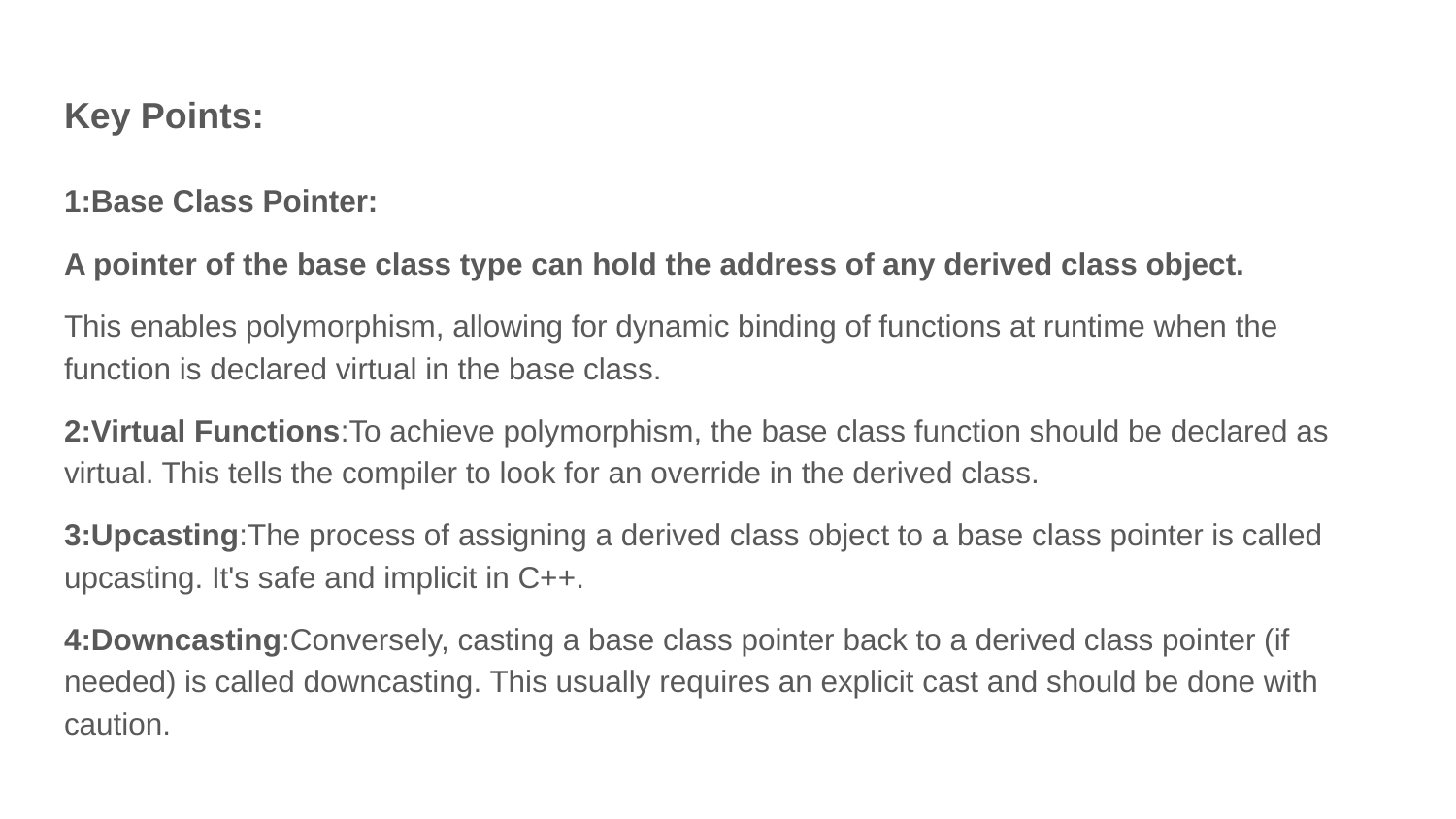

# Key Points:
1:Base Class Pointer:
A pointer of the base class type can hold the address of any derived class object.
This enables polymorphism, allowing for dynamic binding of functions at runtime when the function is declared virtual in the base class.
2:Virtual Functions:To achieve polymorphism, the base class function should be declared as virtual. This tells the compiler to look for an override in the derived class.
3:Upcasting:The process of assigning a derived class object to a base class pointer is called upcasting. It's safe and implicit in C++.
4:Downcasting:Conversely, casting a base class pointer back to a derived class pointer (if needed) is called downcasting. This usually requires an explicit cast and should be done with caution.